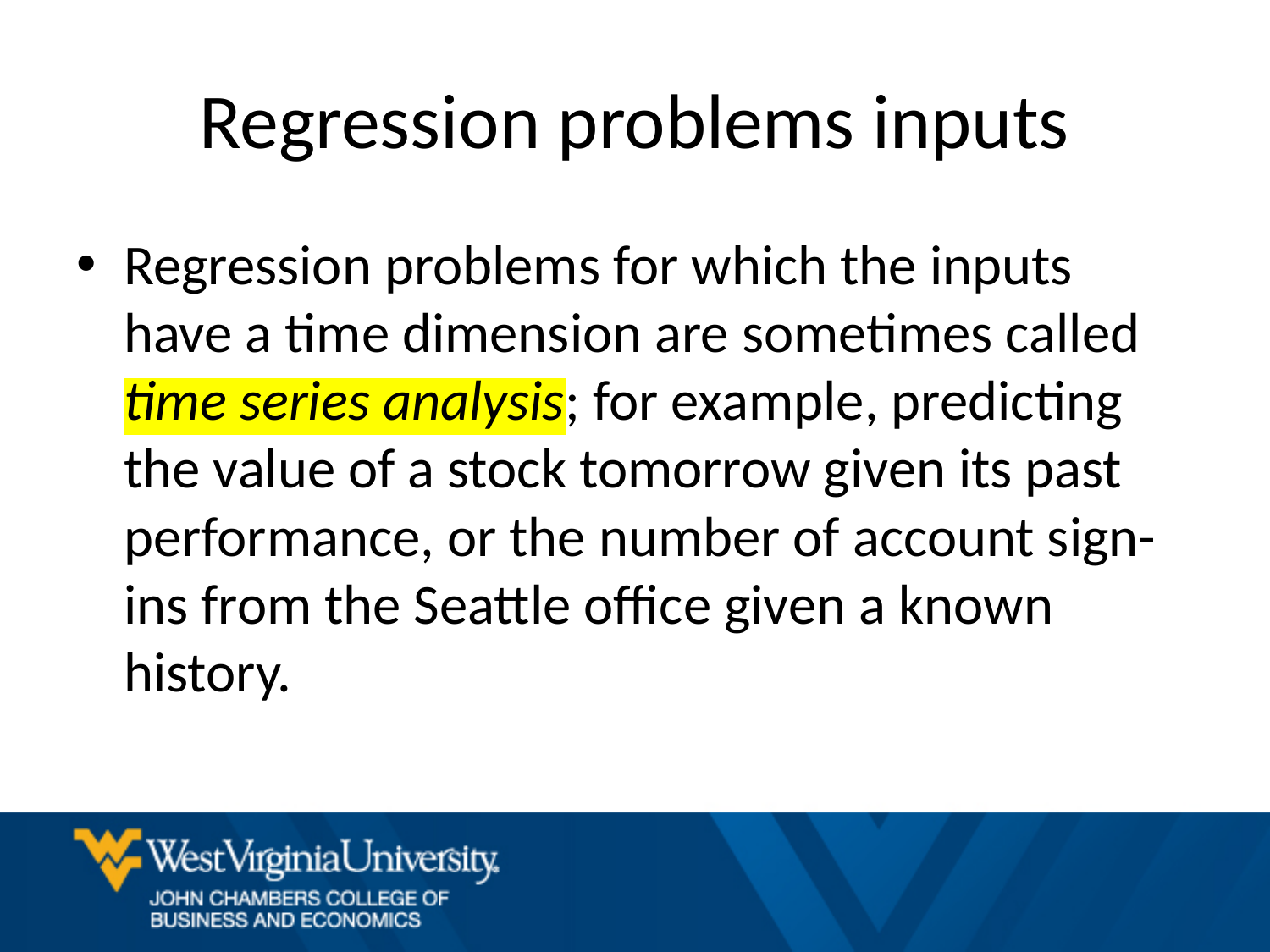

# Regression problems inputs
Regression problems for which the inputs have a time dimension are sometimes called time series analysis; for example, predicting the value of a stock tomorrow given its past performance, or the number of account sign-ins from the Seattle office given a known history.